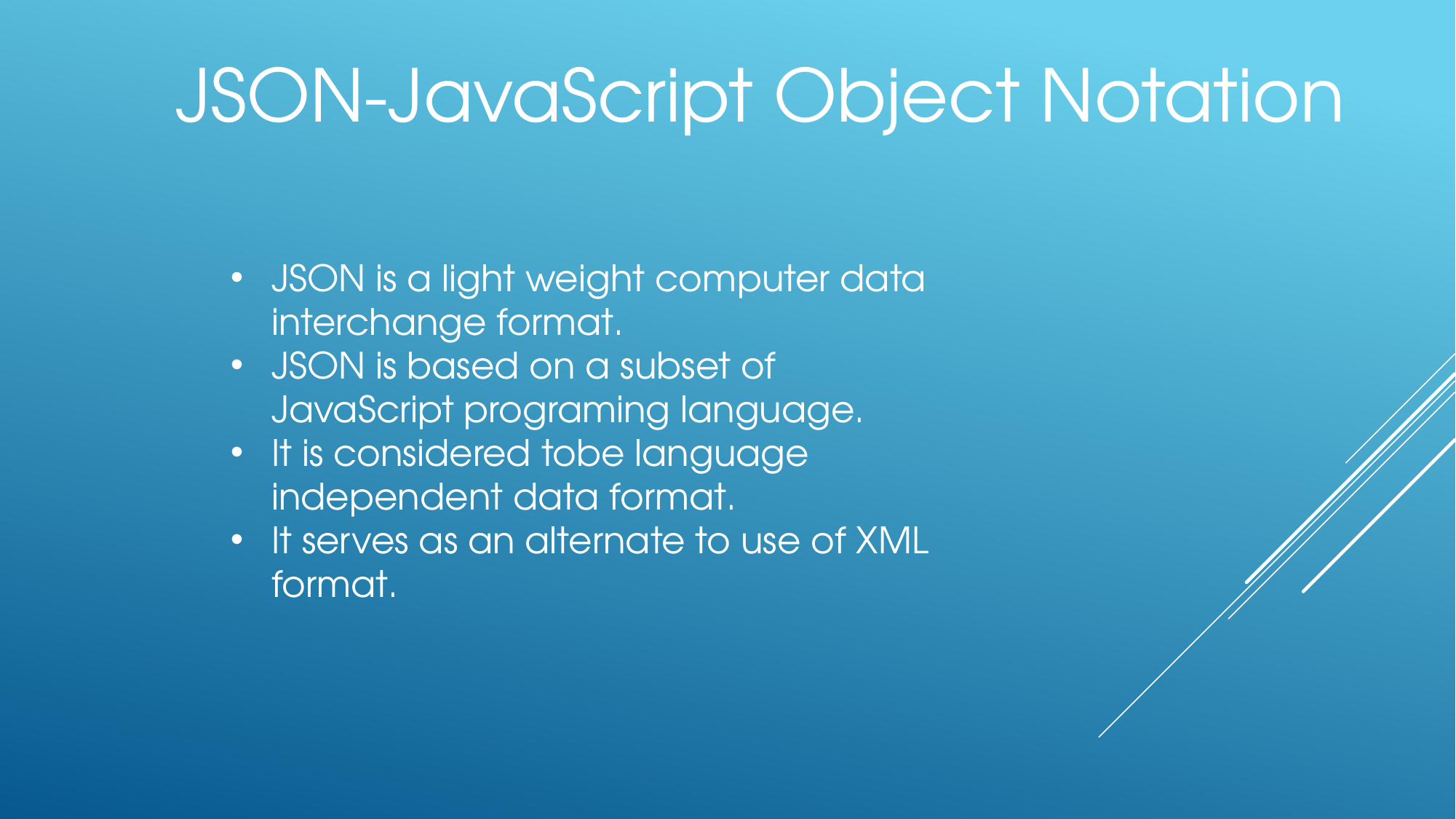

JSON-JavaScript Object Notation
JSON is a light weight computer data interchange format.
JSON is based on a subset of JavaScript programing language.
It is considered tobe language independent data format.
It serves as an alternate to use of XML format.